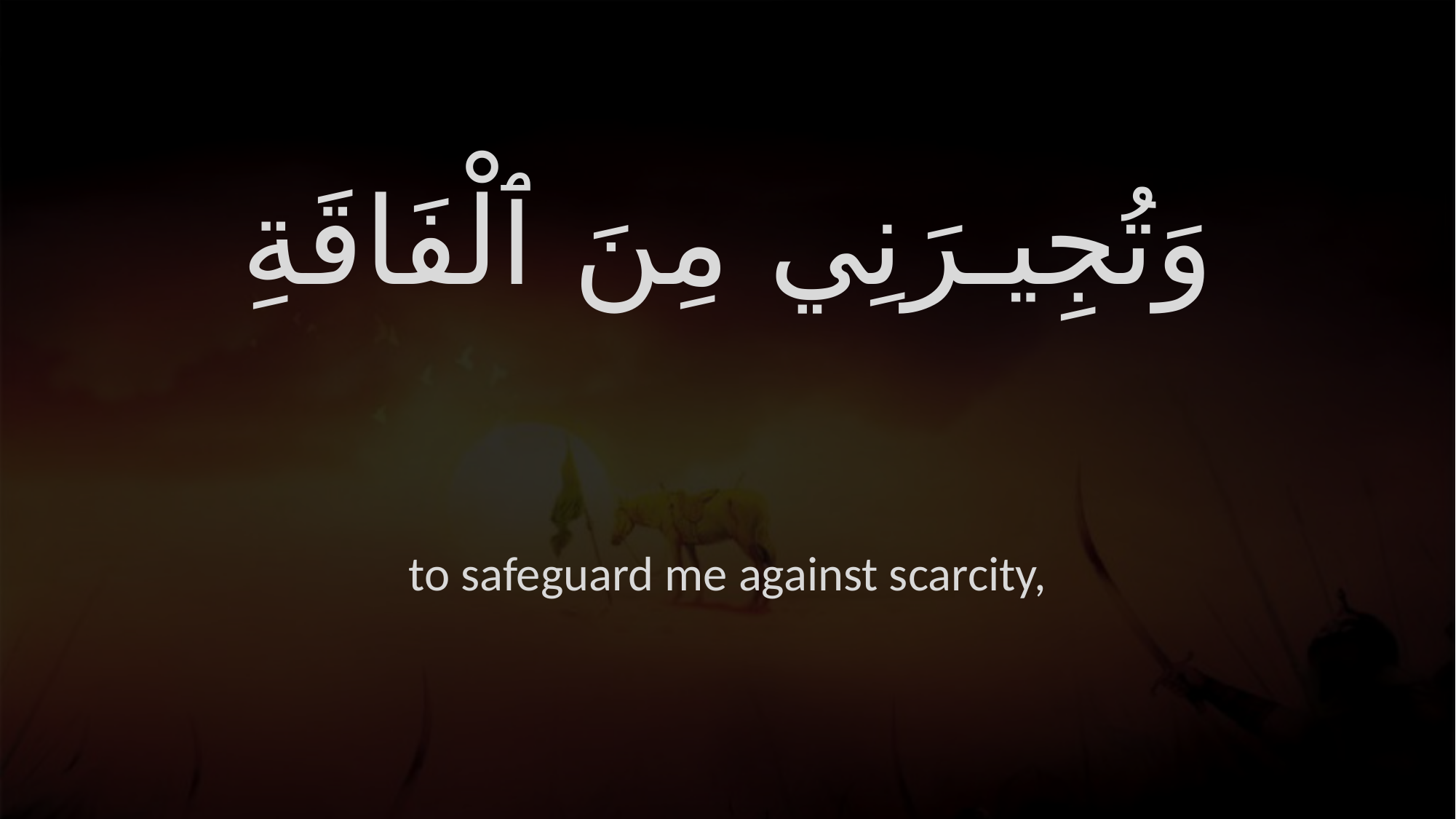

# وَتُجِيـرَنِي مِنَ ٱلْفَاقَةِ
to safeguard me against scarcity,